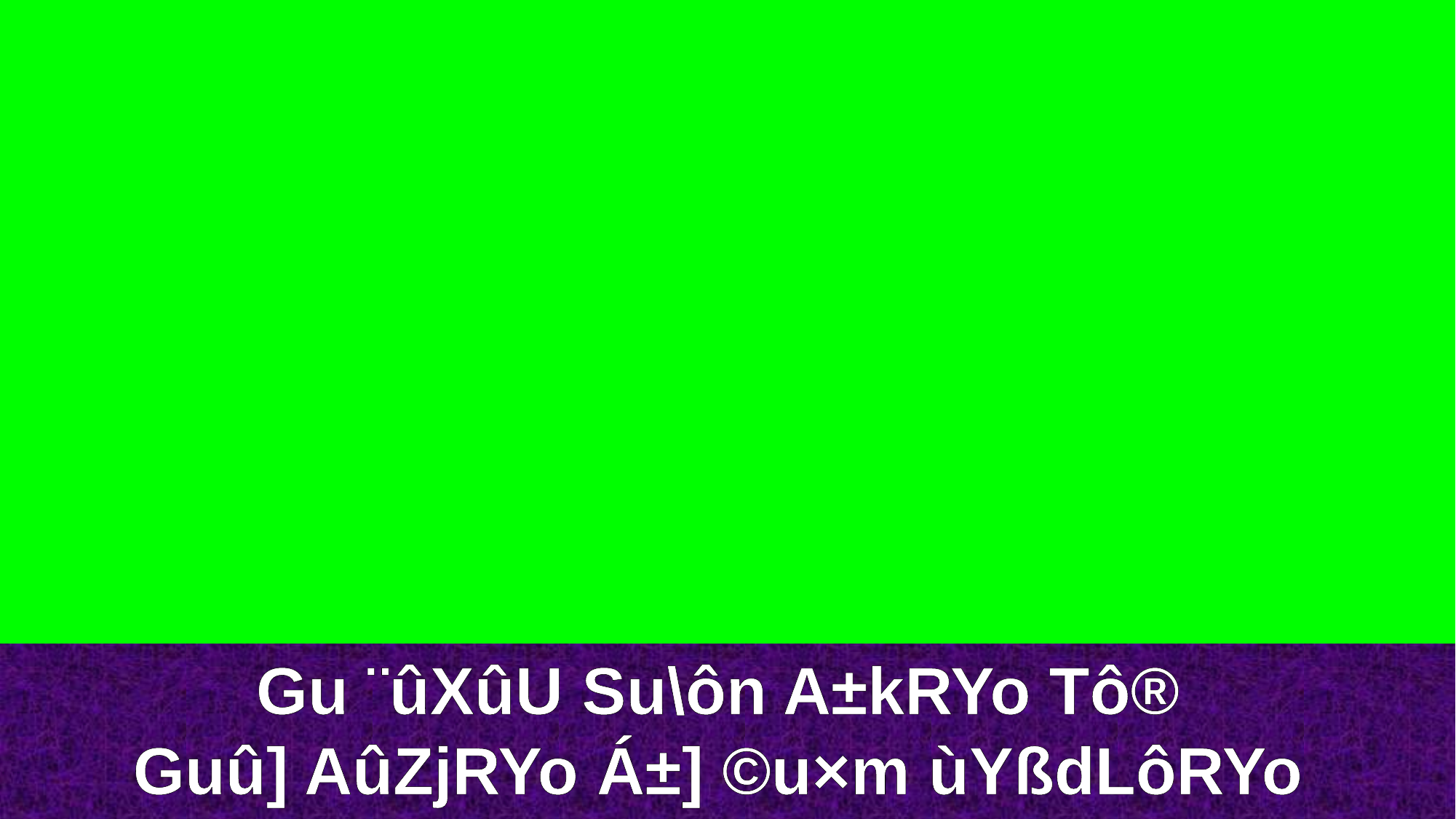

Gu ¨ûXûU Su\ôn A±kRYo Tô®
Guû] AûZjRYo Á±] ©u×m ùYßdLôRYo